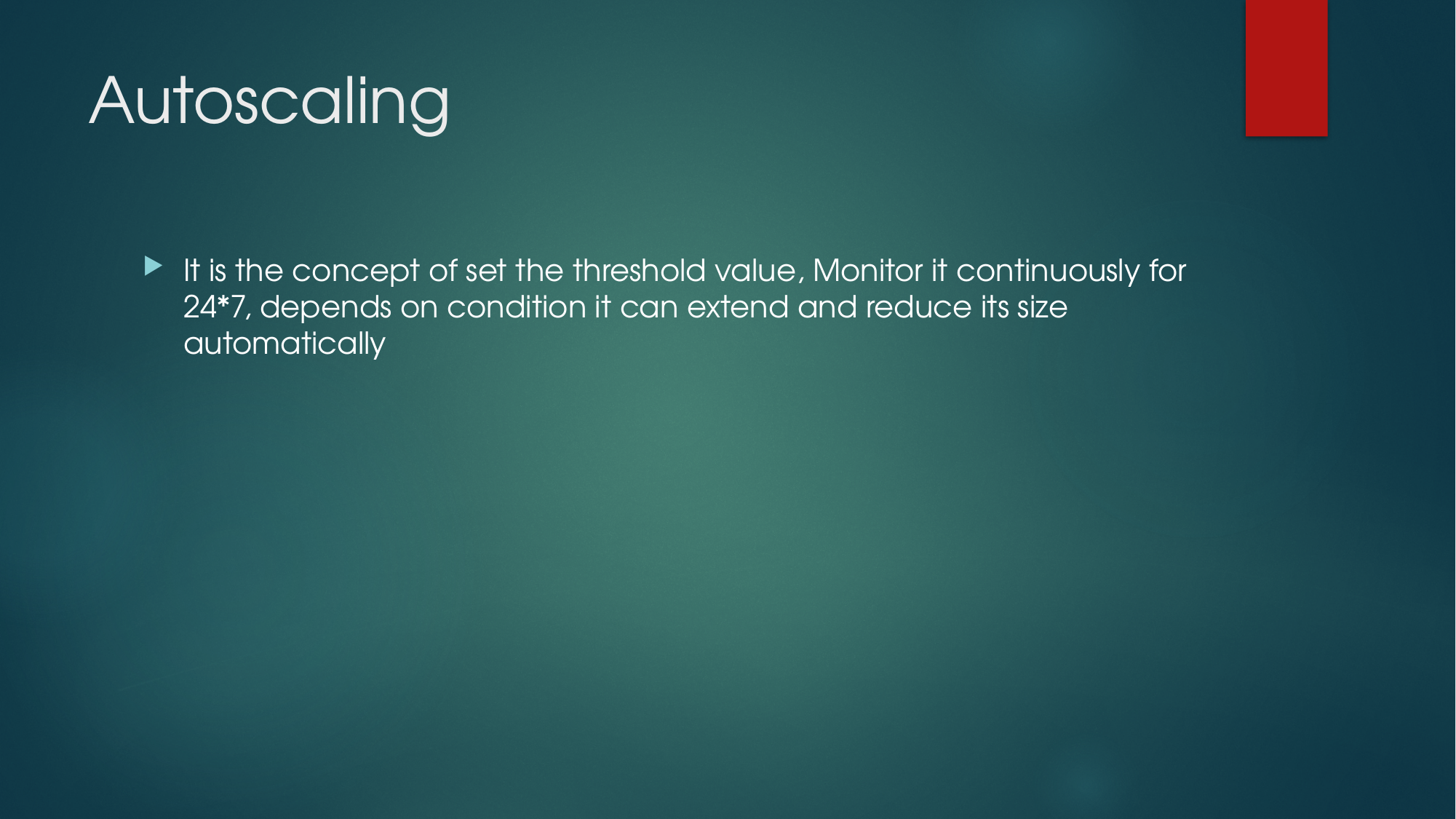

# Autoscaling
It is the concept of set the threshold value, Monitor it continuously for 24*7, depends on condition it can extend and reduce its size automatically